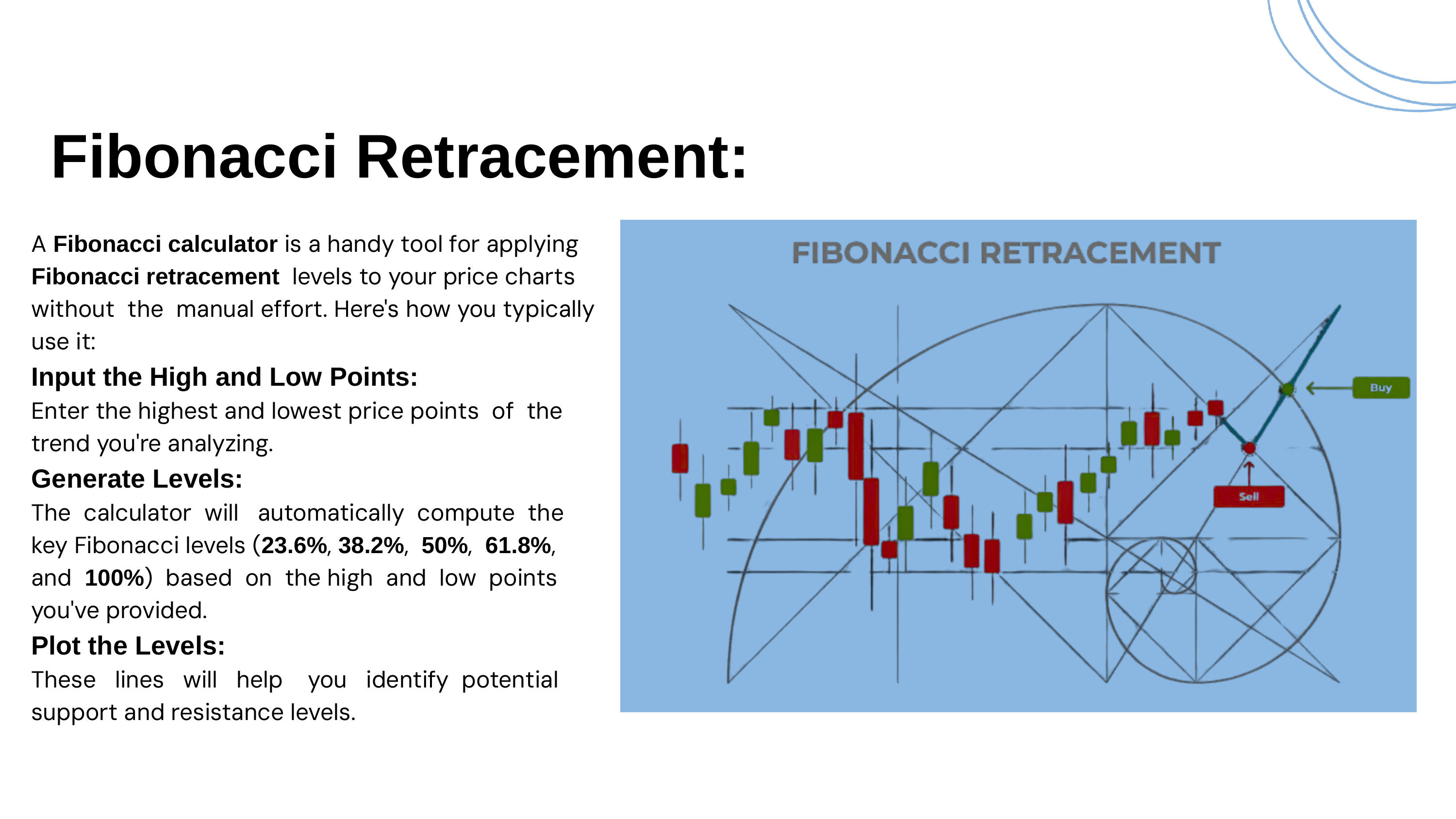

Fibonacci Retracement:

A Fibonacci calculator is a handy tool for applying Fibonacci retracement  levels to your price charts without  the  manual effort. Here's how you typically
use it:
Input the High and Low Points:
Enter the highest and lowest price points  of  the
trend you're analyzing.
Generate Levels:
The  calculator  will   automatically  compute  the
key Fibonacci levels (23.6%, 38.2%,  50%,  61.8%,
and  100%)  based  on  the high  and  low  points  you've provided.
Plot the Levels:
These   lines   will   help    you   identify  potential
support and resistance levels.